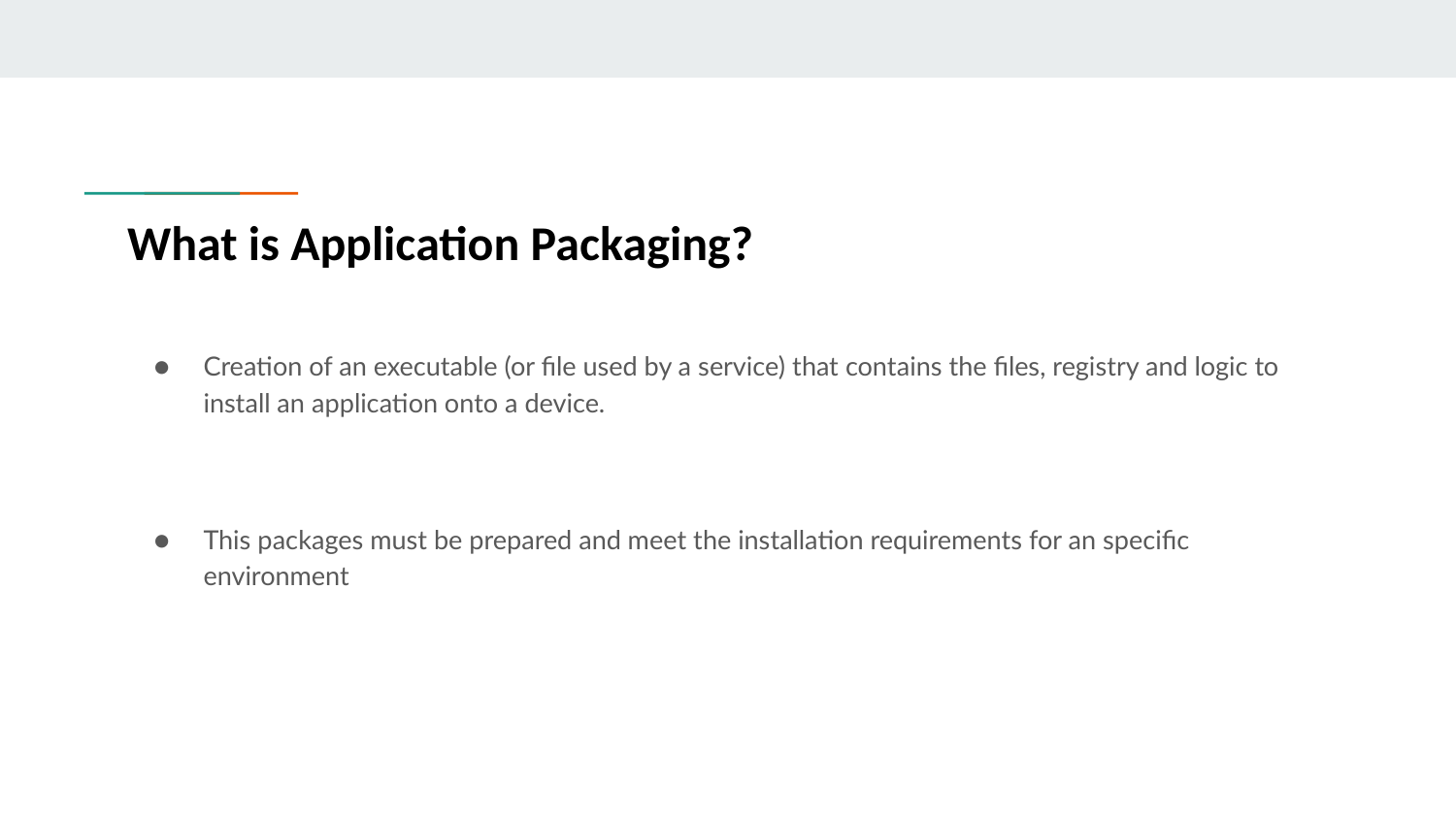

What is Application Packaging?

Creation of an executable (or file used by a service) that contains the files, registry and logic to install an application onto a device.

This packages must be prepared and meet the installation requirements for an specific environment